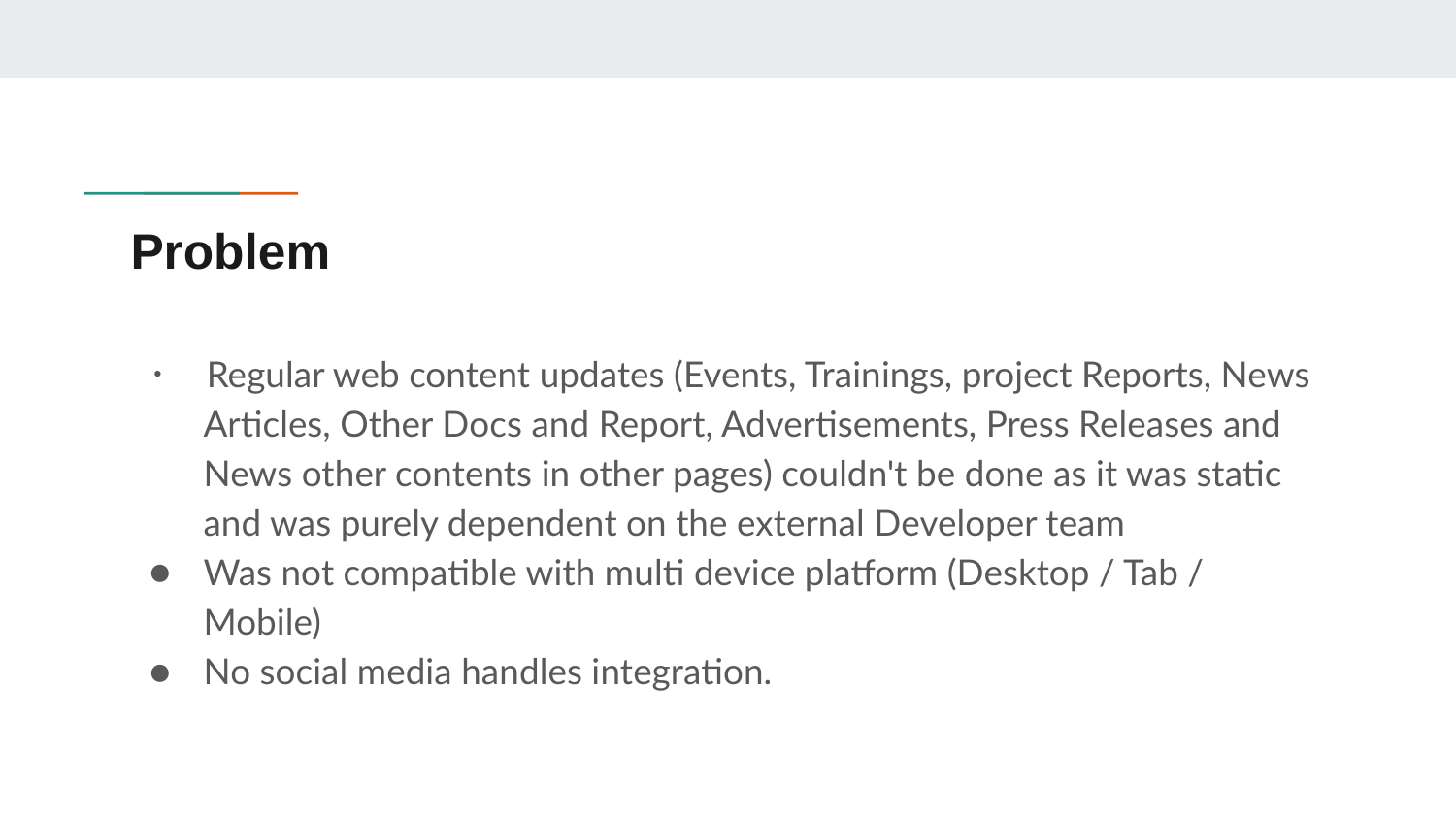

# Problem
 Regular web content updates (Events, Trainings, project Reports, News Articles, Other Docs and Report, Advertisements, Press Releases and News other contents in other pages) couldn't be done as it was static and was purely dependent on the external Developer team
Was not compatible with multi device platform (Desktop / Tab / Mobile)
No social media handles integration.